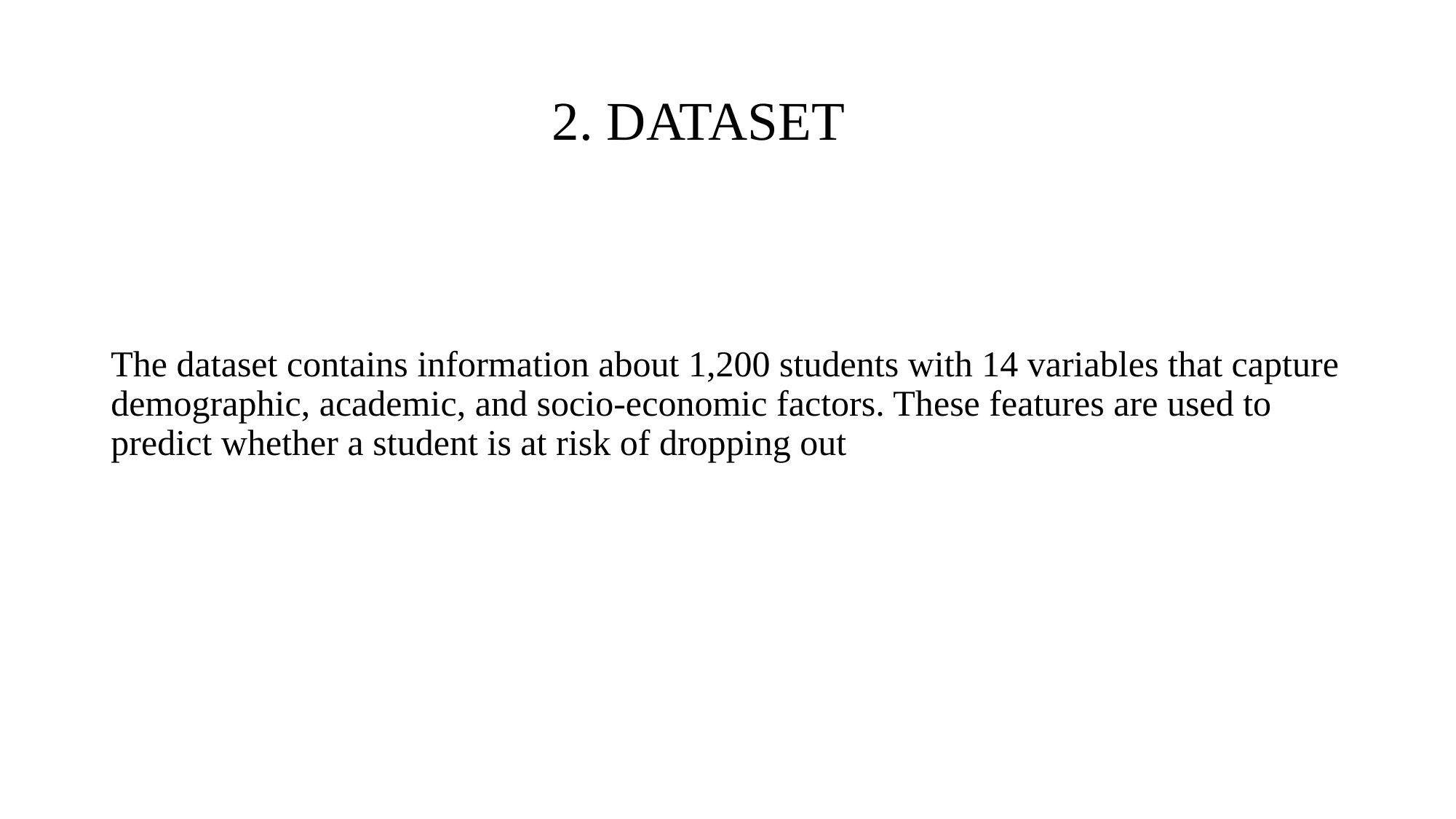

# 2. DATASET
The dataset contains information about 1,200 students with 14 variables that capture demographic, academic, and socio-economic factors. These features are used to predict whether a student is at risk of dropping out